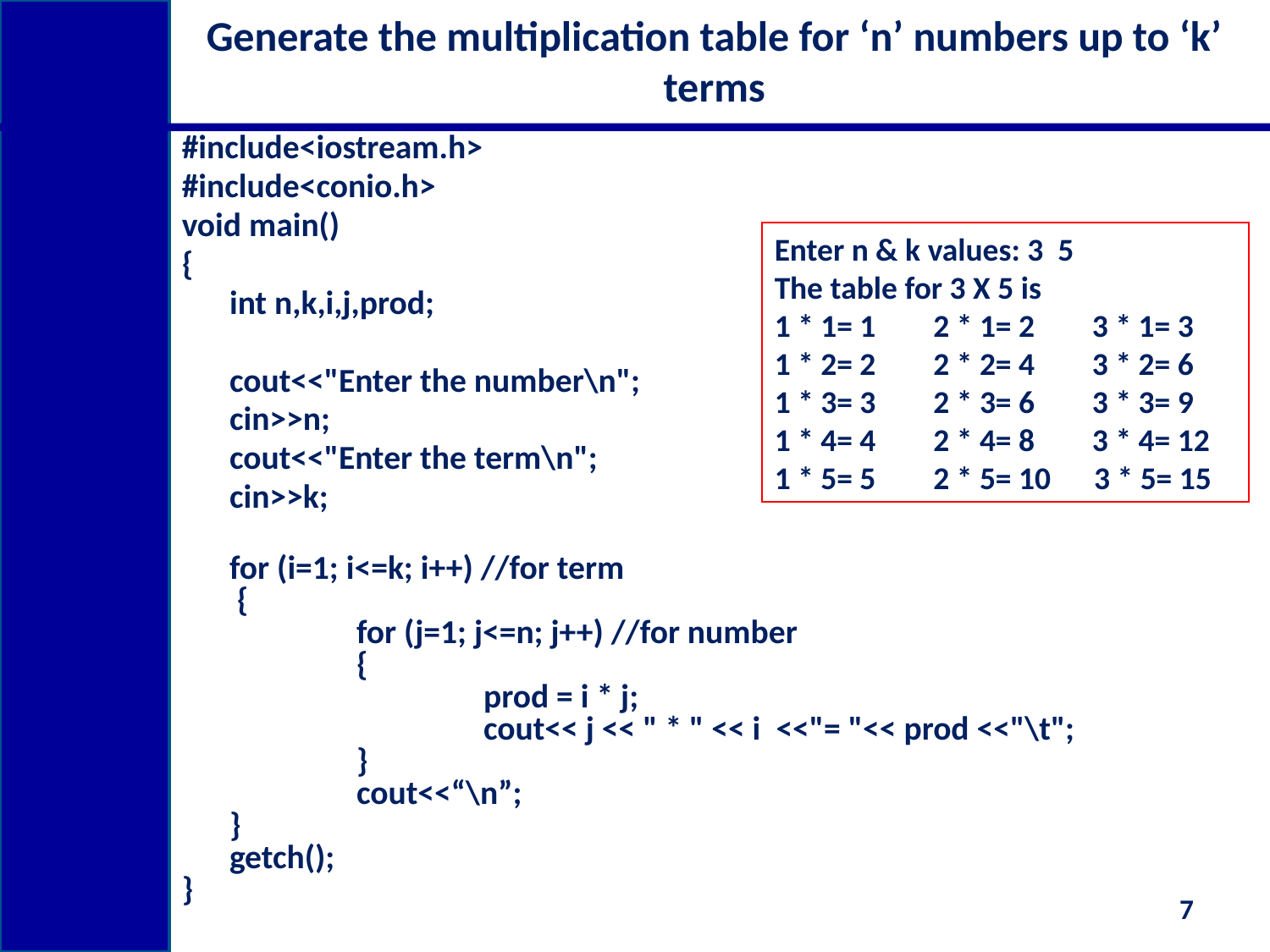

# Generate the multiplication table for ‘n’ numbers up to ‘k’ terms
#include<iostream.h>
#include<conio.h>
void main()
{
	int n,k,i,j,prod;

	cout<<"Enter the number\n";
	cin>>n;
	cout<<"Enter the term\n";
 	cin>>k;

	for (i=1; i<=k; i++) //for term
    	 {
      		for (j=1; j<=n; j++) //for number
       	{
	       		prod = i * j;
	       		cout<< j << " * " << i  <<"= "<< prod <<"\t";
	   	}
      		cout<<“\n”;
    	}
	getch();
}
Enter n & k values: 3  5
The table for 3 X 5 is
1 * 1= 1        2 * 1= 2        3 * 1= 3
1 * 2= 2        2 * 2= 4        3 * 2= 6
1 * 3= 3        2 * 3= 6        3 * 3= 9
1 * 4= 4        2 * 4= 8        3 * 4= 12
1 * 5= 5        2 * 5= 10      3 * 5= 15
7